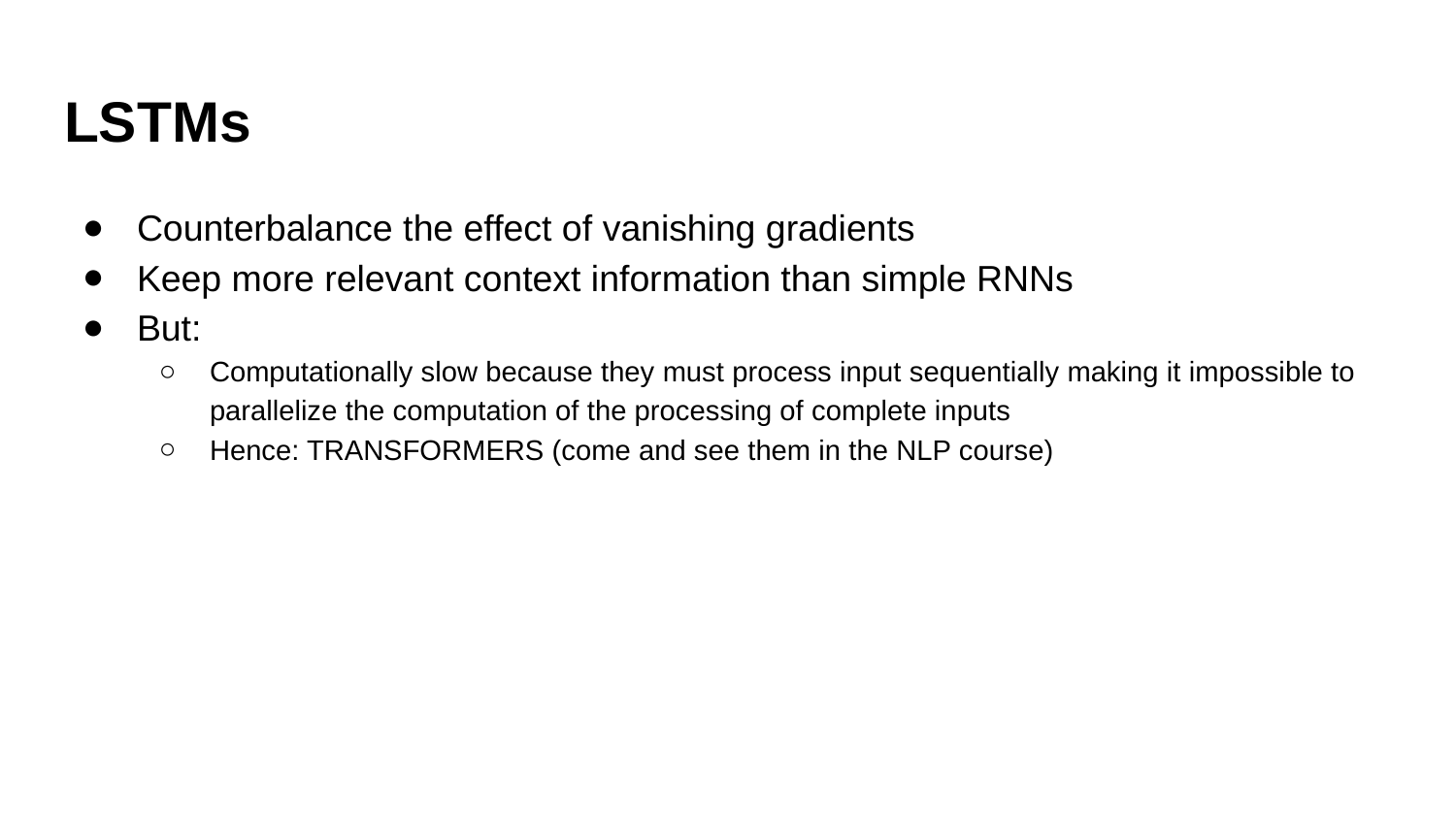

# LSTMs
Counterbalance the effect of vanishing gradients
Keep more relevant context information than simple RNNs
But:
Computationally slow because they must process input sequentially making it impossible to parallelize the computation of the processing of complete inputs
Hence: TRANSFORMERS (come and see them in the NLP course)